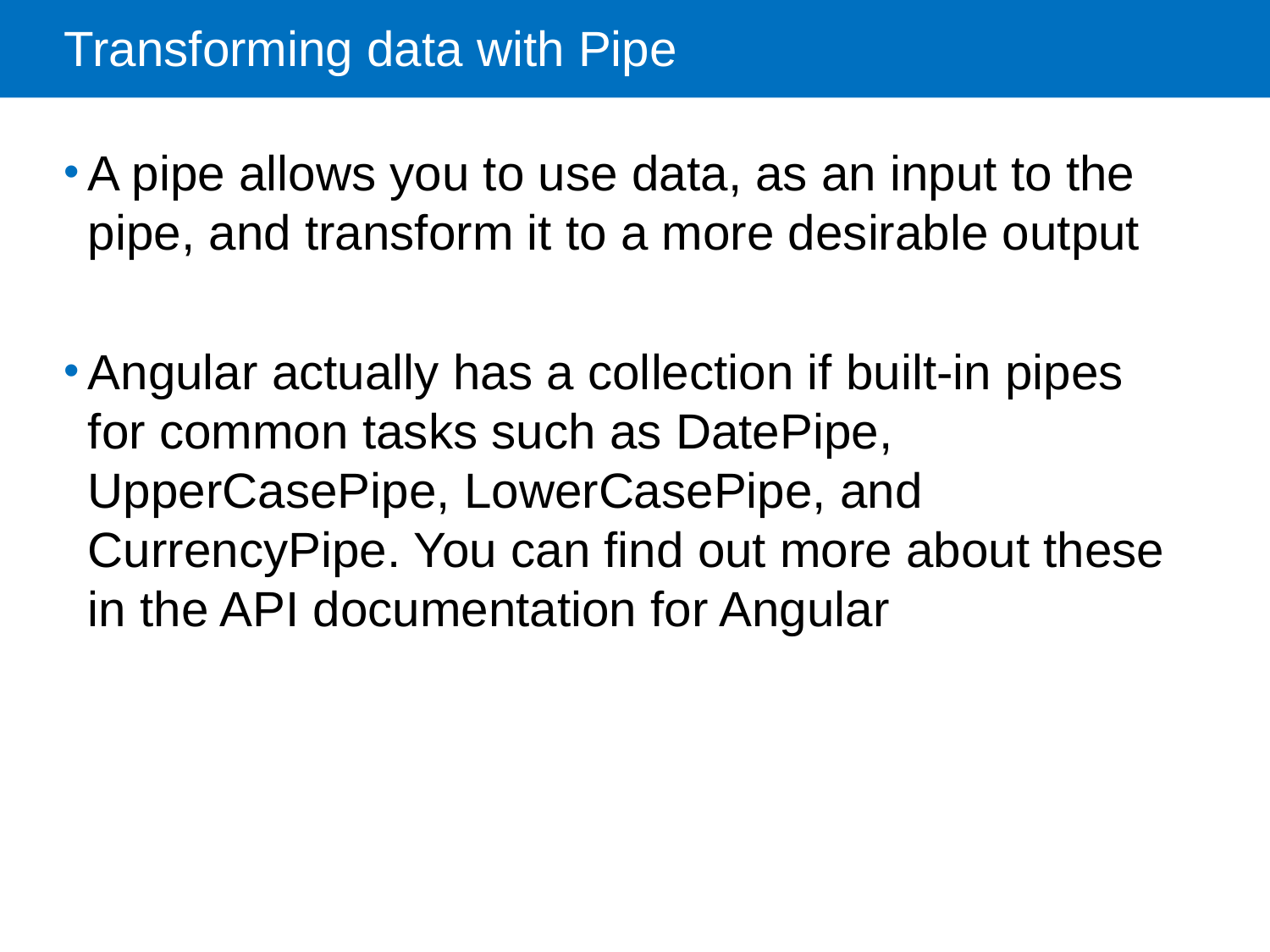

# Transforming data with Pipe
A pipe allows you to use data, as an input to the pipe, and transform it to a more desirable output

Angular actually has a collection if built-in pipes for common tasks such as DatePipe, UpperCasePipe, LowerCasePipe, and CurrencyPipe. You can find out more about these in the API documentation for Angular